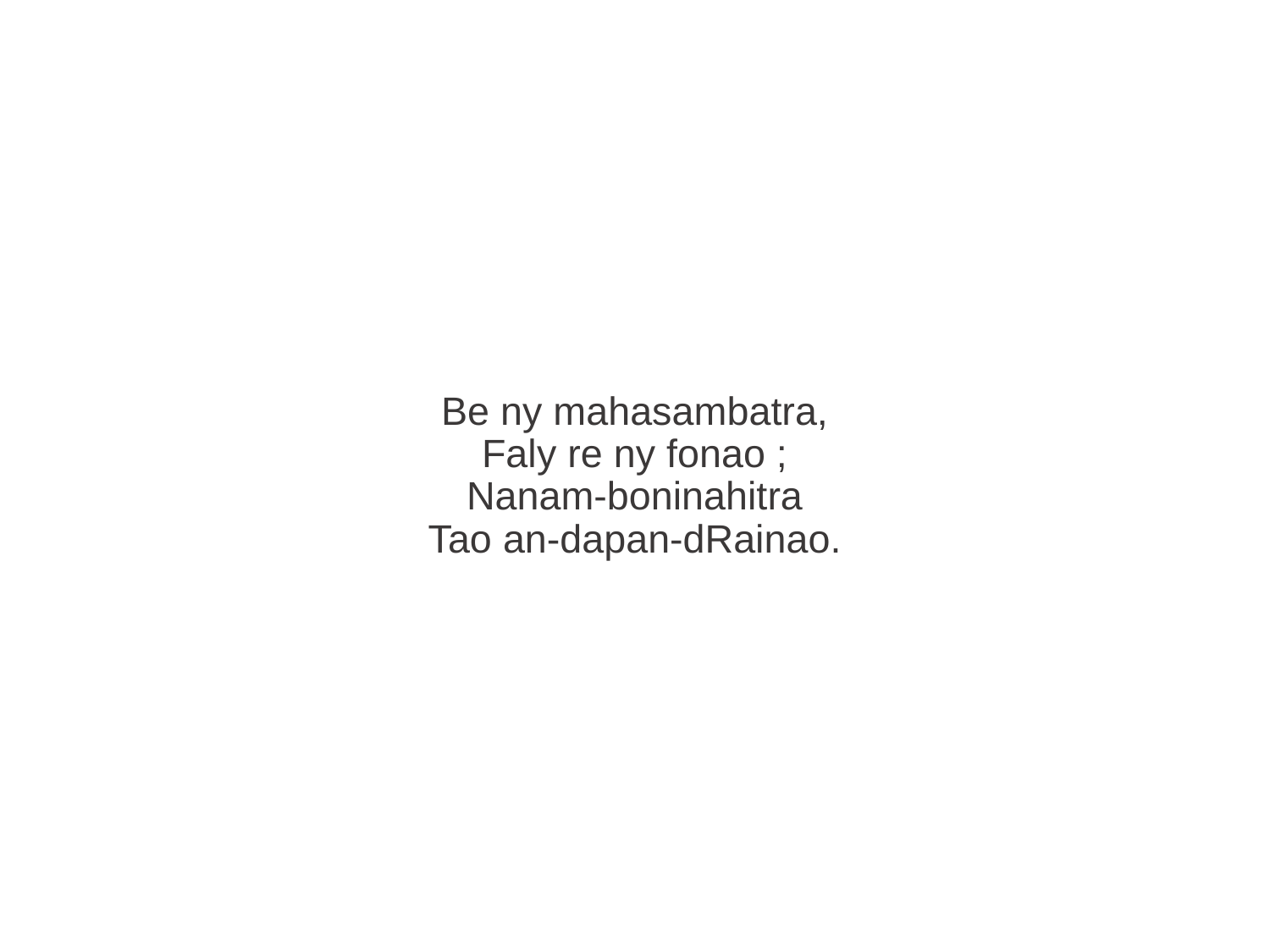

Be ny mahasambatra,
Faly re ny fonao ;
Nanam-boninahitra
Tao an-dapan-dRainao.